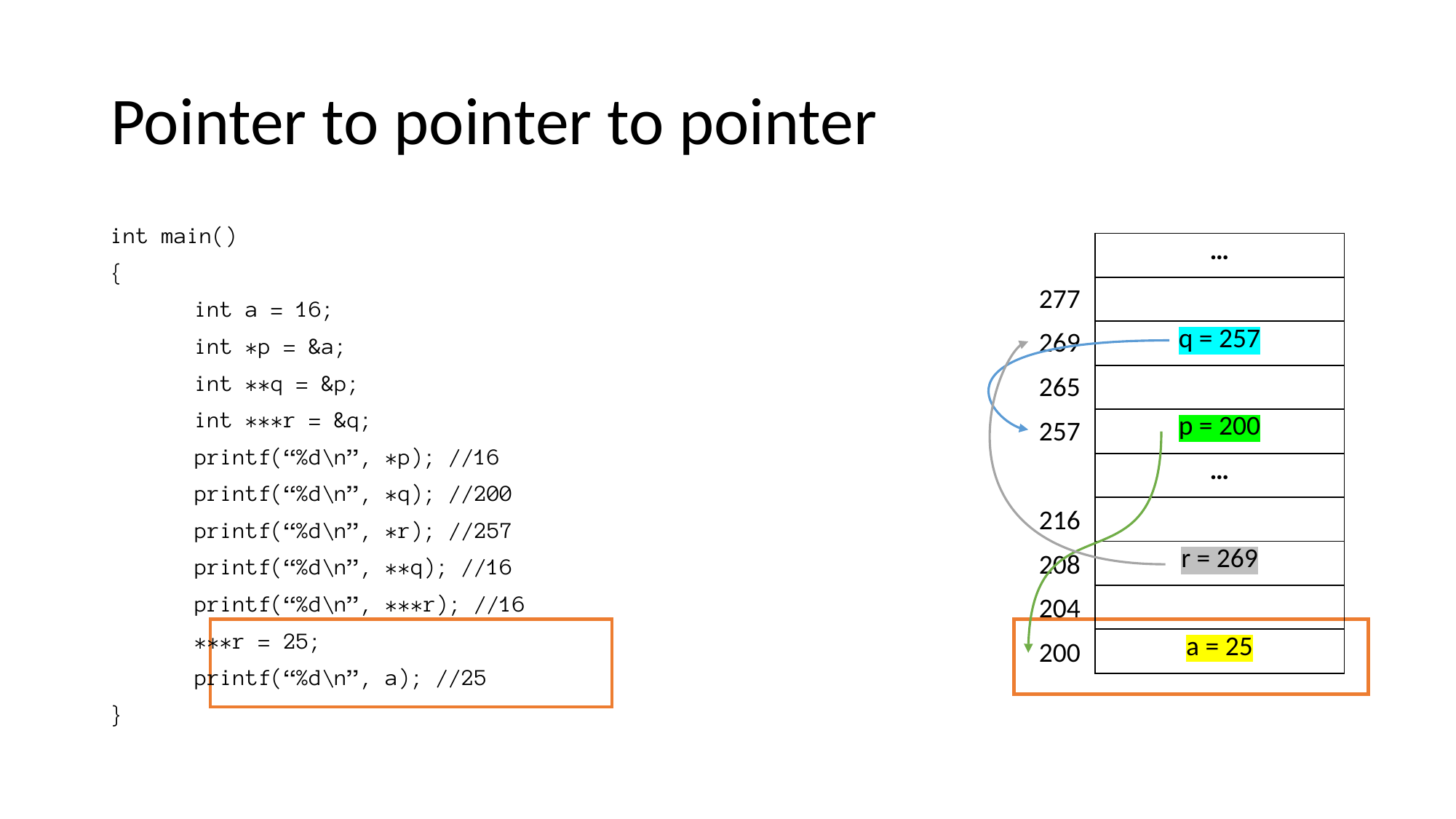

# Pointer to pointer to pointer
int main()
{
	int a = 16;
	int *p = &a;
	int **q = &p;
	int ***r = &q;
	printf(“%d\n”, *p); //16
	printf(“%d\n”, *q); //200
	printf(“%d\n”, *r); //257
	printf(“%d\n”, **q); //16
	printf(“%d\n”, ***r); //16
	***r = 25;
	printf(“%d\n”, a); //25
}

277
269
265
257
216
208
204
200
| … |
| --- |
|  |
| q = 257 |
|  |
| p = 200 |
| … |
|  |
| r = 269 |
|  |
| a = 25 |